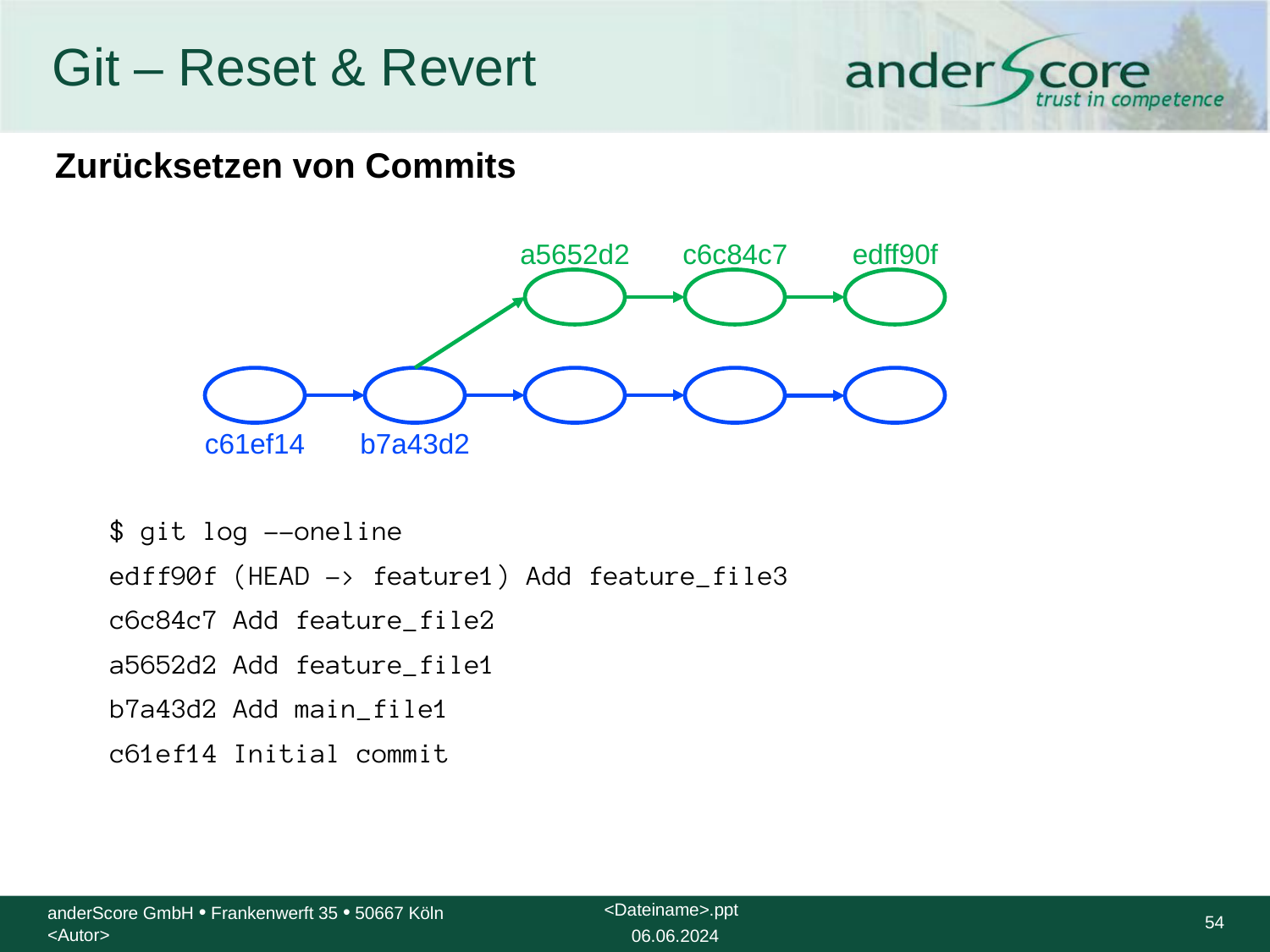

# Git – Reset & Revert
Zurücksetzen von Commits

a5652d2
edff90f
c6c84c7

c61ef14
b7a43d2
$ git log --oneline
edff90f (HEAD -> feature1) Add feature_file3
c6c84c7 Add feature_file2
a5652d2 Add feature_file1
b7a43d2 Add main_file1
c61ef14 Initial commit